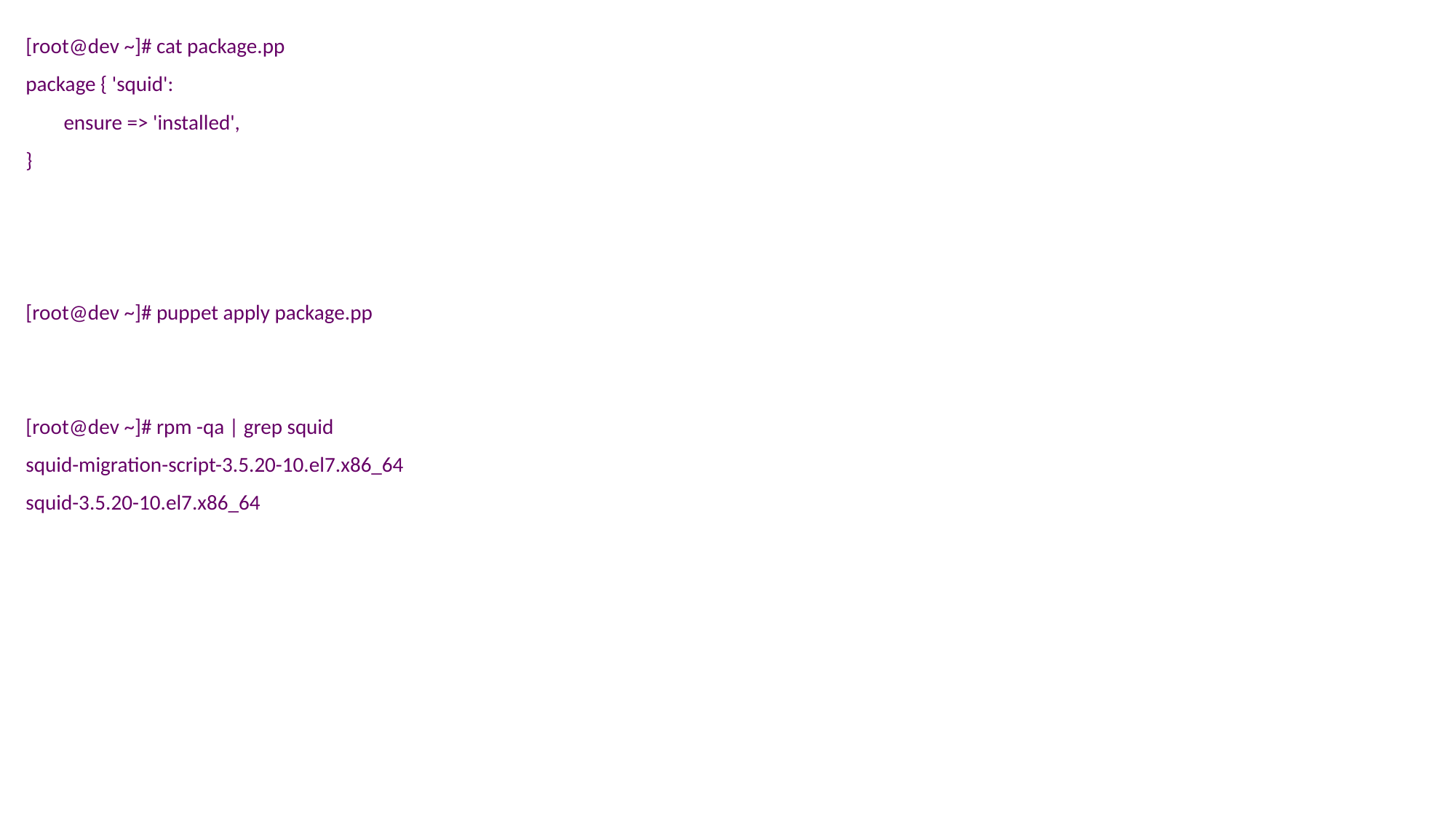

[root@dev ~]# cat package.pp
package { 'squid':
        ensure => 'installed',
}

[root@dev ~]# puppet apply package.pp

[root@dev ~]# rpm -qa | grep squid
squid-migration-script-3.5.20-10.el7.x86_64
squid-3.5.20-10.el7.x86_64